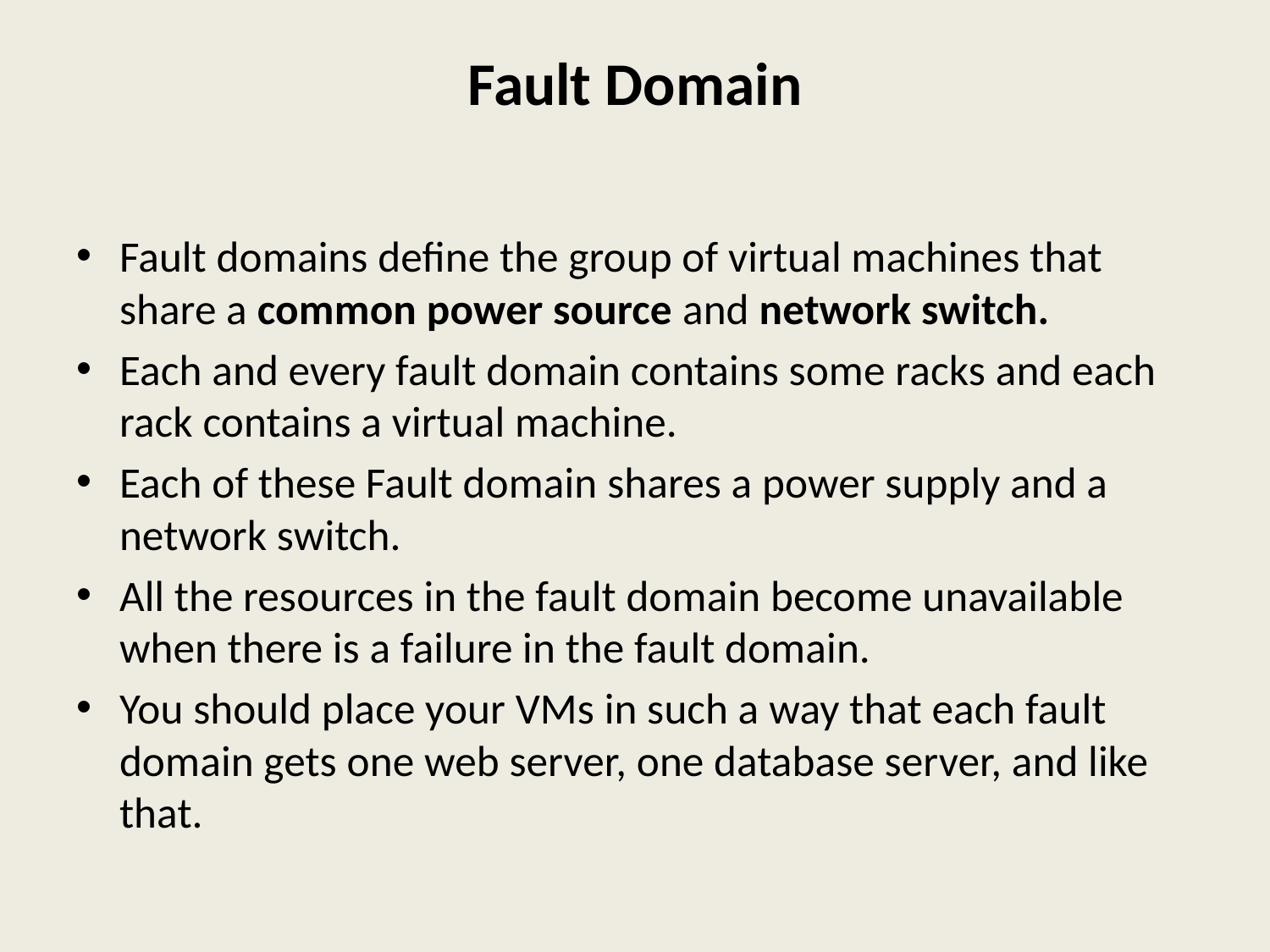

# Fault Domain
Fault domains define the group of virtual machines that share a common power source and network switch.
Each and every fault domain contains some racks and each rack contains a virtual machine.
Each of these Fault domain shares a power supply and a network switch.
All the resources in the fault domain become unavailable when there is a failure in the fault domain.
You should place your VMs in such a way that each fault domain gets one web server, one database server, and like that.